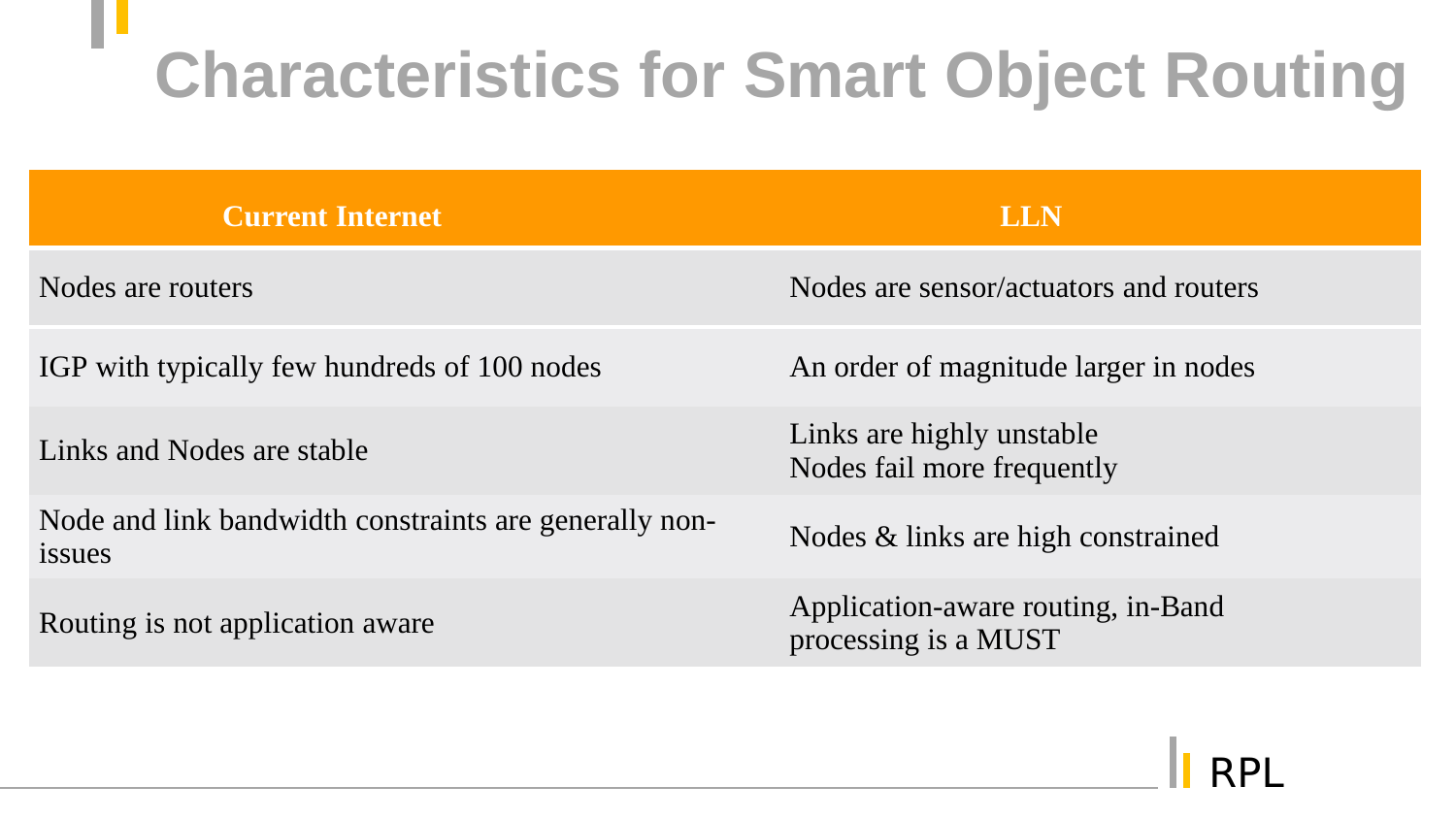

# Characteristics for Smart Object Routing
| Current Internet | LLN |
| --- | --- |
| Nodes are routers | Nodes are sensor/actuators and routers |
| IGP with typically few hundreds of 100 nodes | An order of magnitude larger in nodes |
| Links and Nodes are stable | Links are highly unstable Nodes fail more frequently |
| Node and link bandwidth constraints are generally non-issues | Nodes & links are high constrained |
| Routing is not application aware | Application-aware routing, in-Band processing is a MUST |